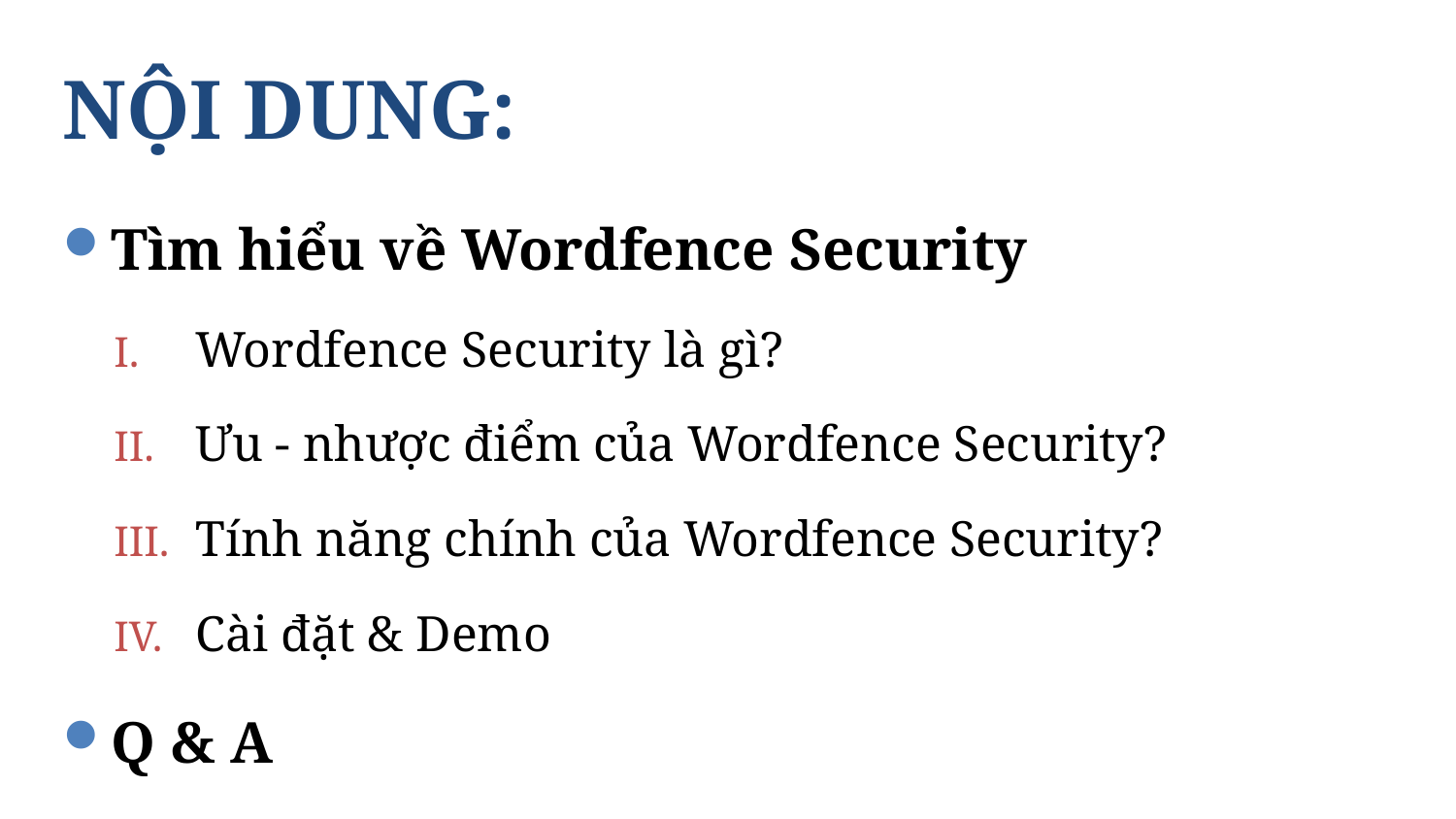

# NỘI DUNG:
Tìm hiểu về Wordfence Security
Wordfence Security là gì?
Ưu - nhược điểm của Wordfence Security?
Tính năng chính của Wordfence Security?
Cài đặt & Demo
Q & A